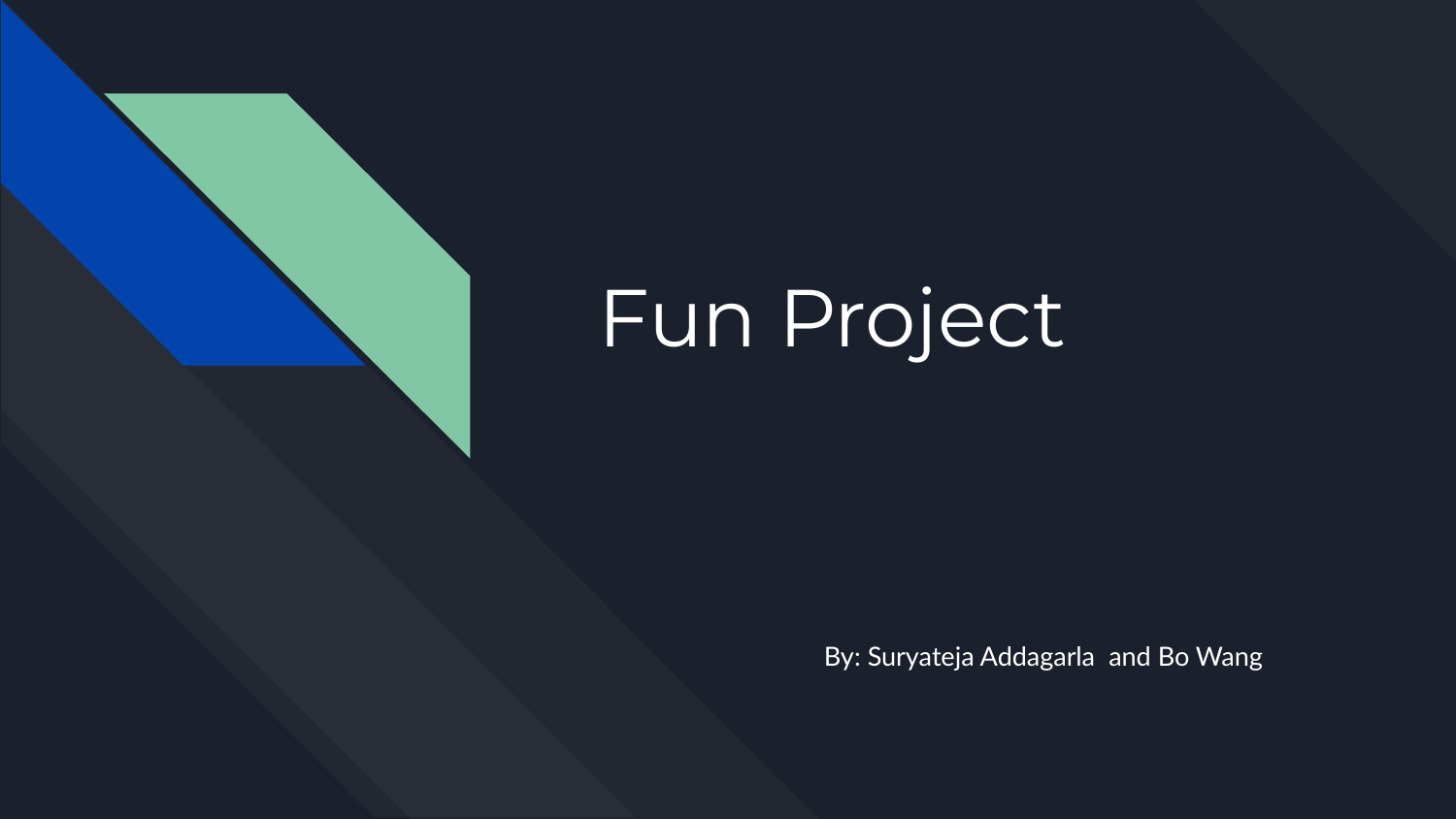

# Fun Project
By: Suryateja Addagarla  and Bo Wang